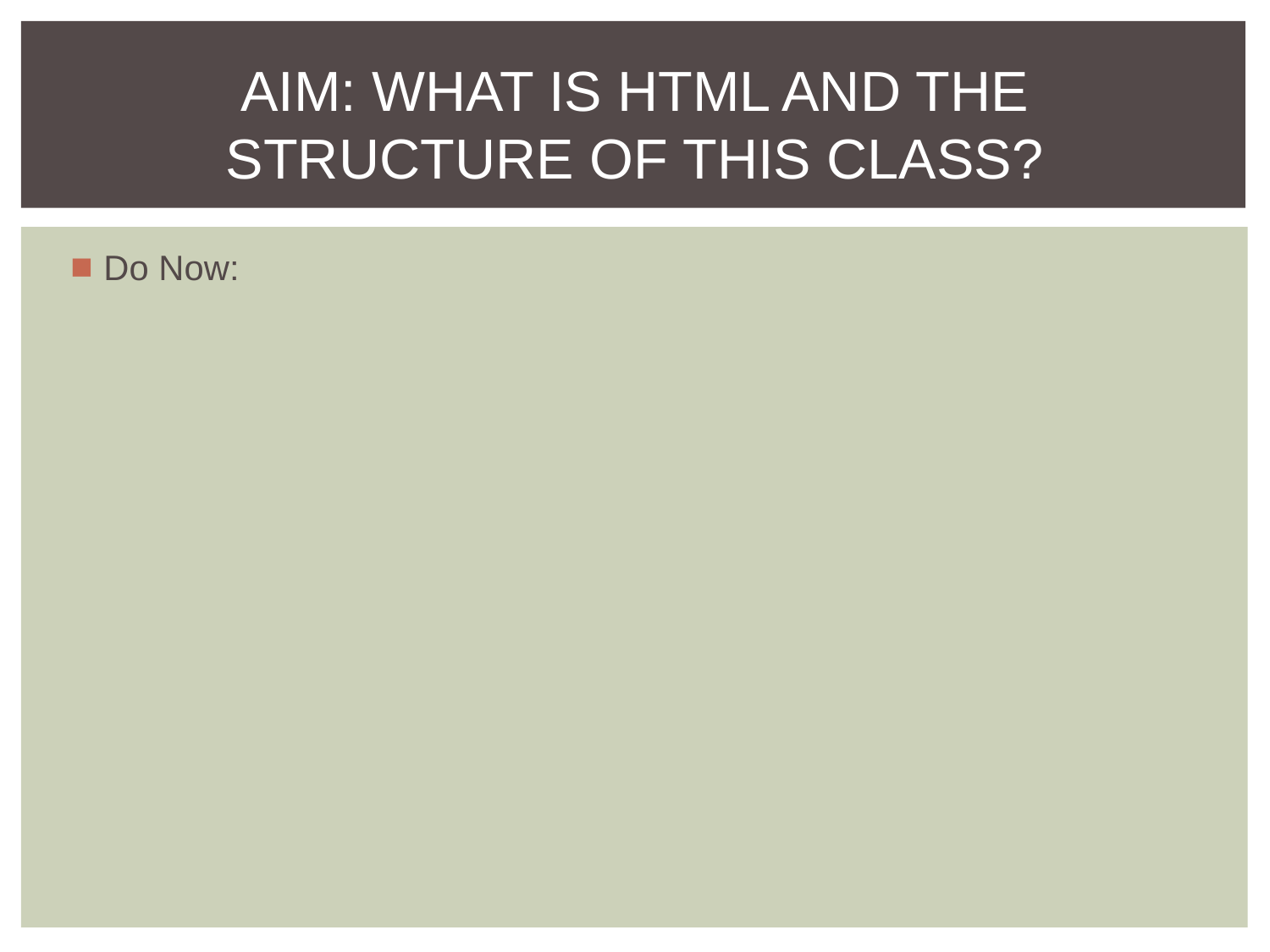

# AIM: WHAT IS HTML AND THE STRUCTURE OF THIS CLASS?
Do Now: